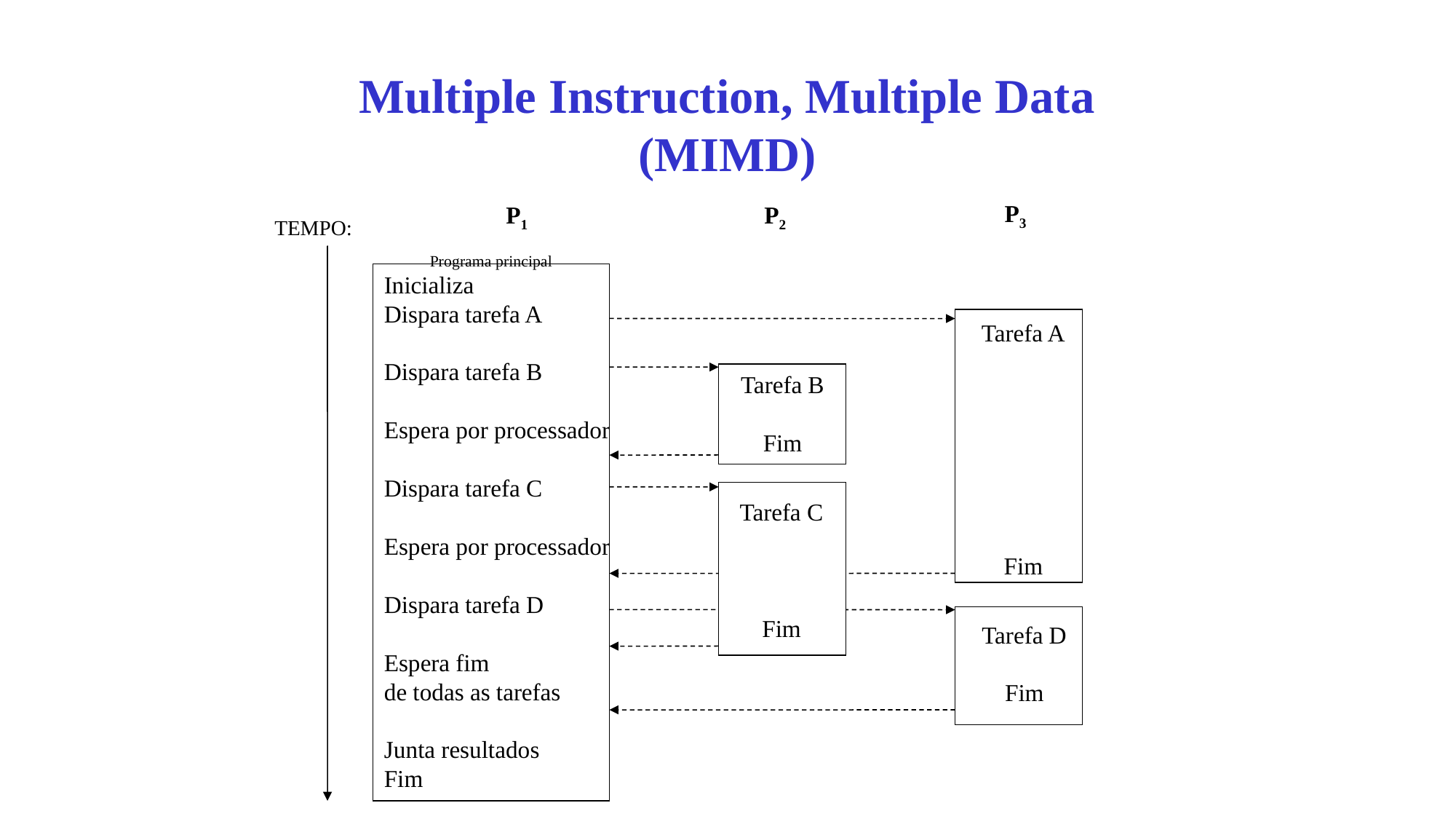

# Multiple Instruction, Multiple Data (MIMD)
           P1
Programa principal
P3
P2
TEMPO:

Inicializa
Dispara tarefa A

Dispara tarefa B

Espera por processador

Dispara tarefa C

Espera por processador

Dispara tarefa D

Espera fim
de todas as tarefas

Junta resultados
Fim

Tarefa A

Fim

Tarefa B

Fim

Tarefa C

Fim

Tarefa D

Fim